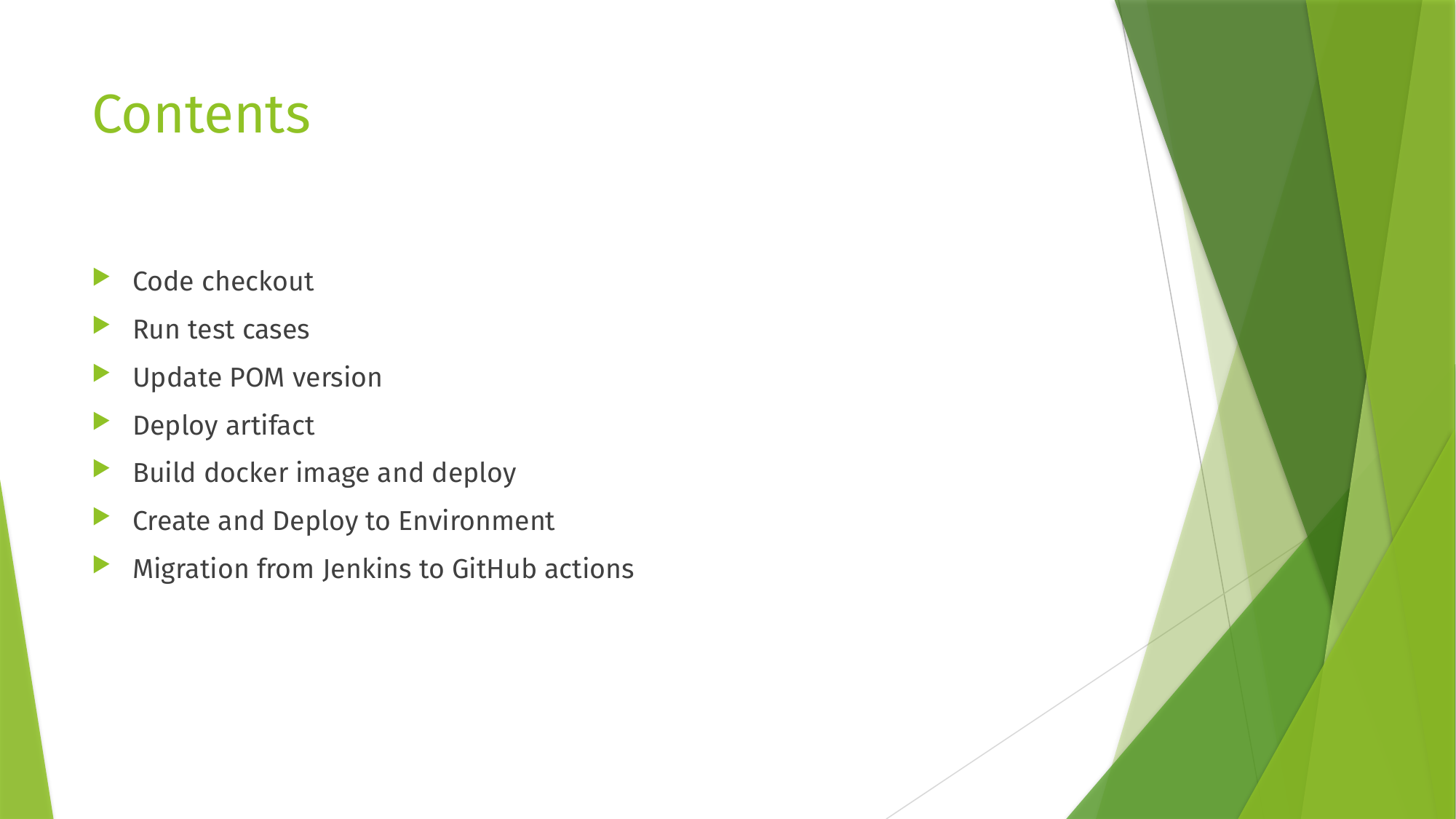

# Contents
Code checkout
Run test cases
Update POM version
Deploy artifact
Build docker image and deploy
Create and Deploy to Environment
Migration from Jenkins to GitHub actions